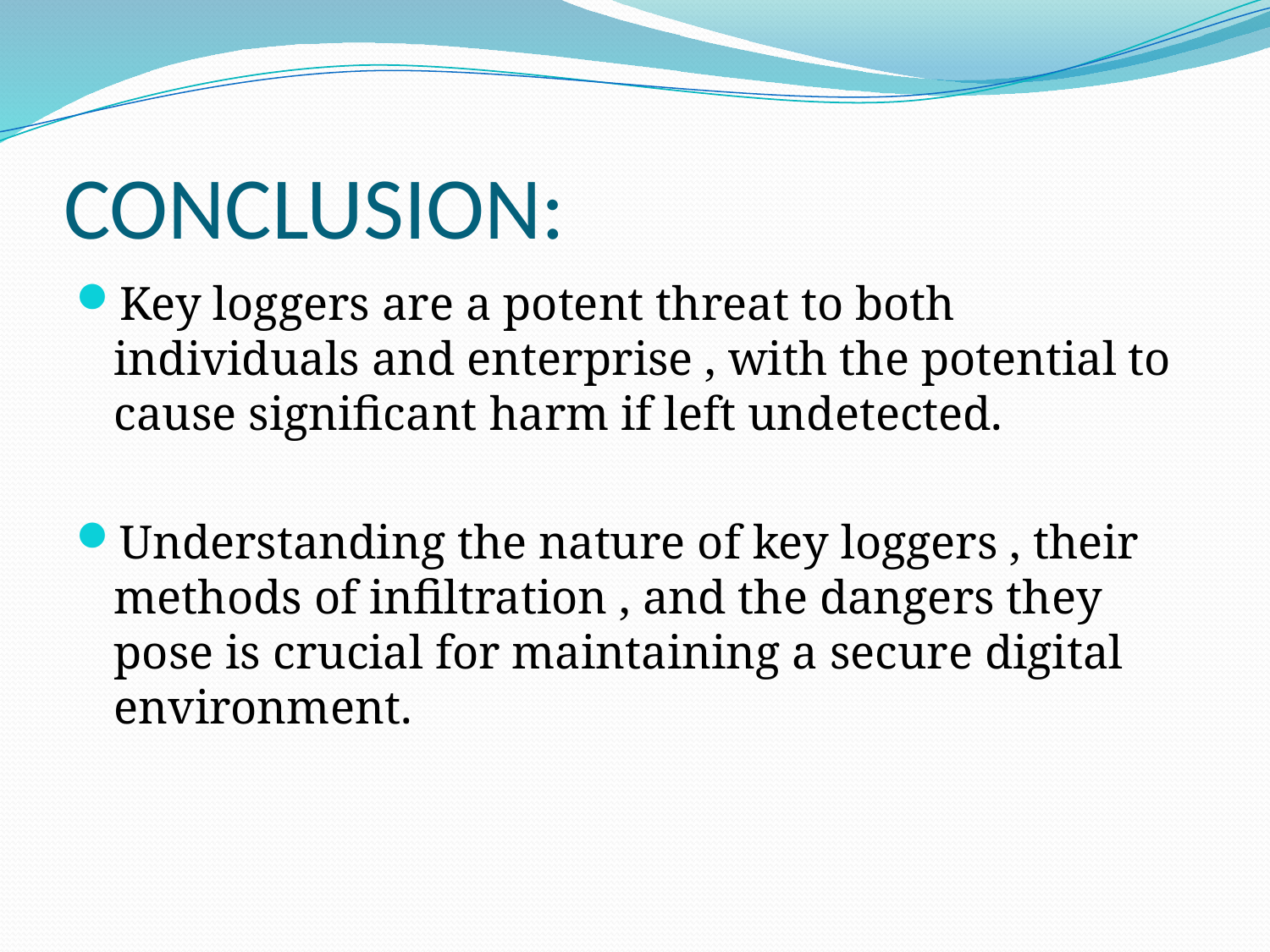

# CONCLUSION:
Key loggers are a potent threat to both individuals and enterprise , with the potential to cause significant harm if left undetected.

Understanding the nature of key loggers , their methods of infiltration , and the dangers they pose is crucial for maintaining a secure digital environment.